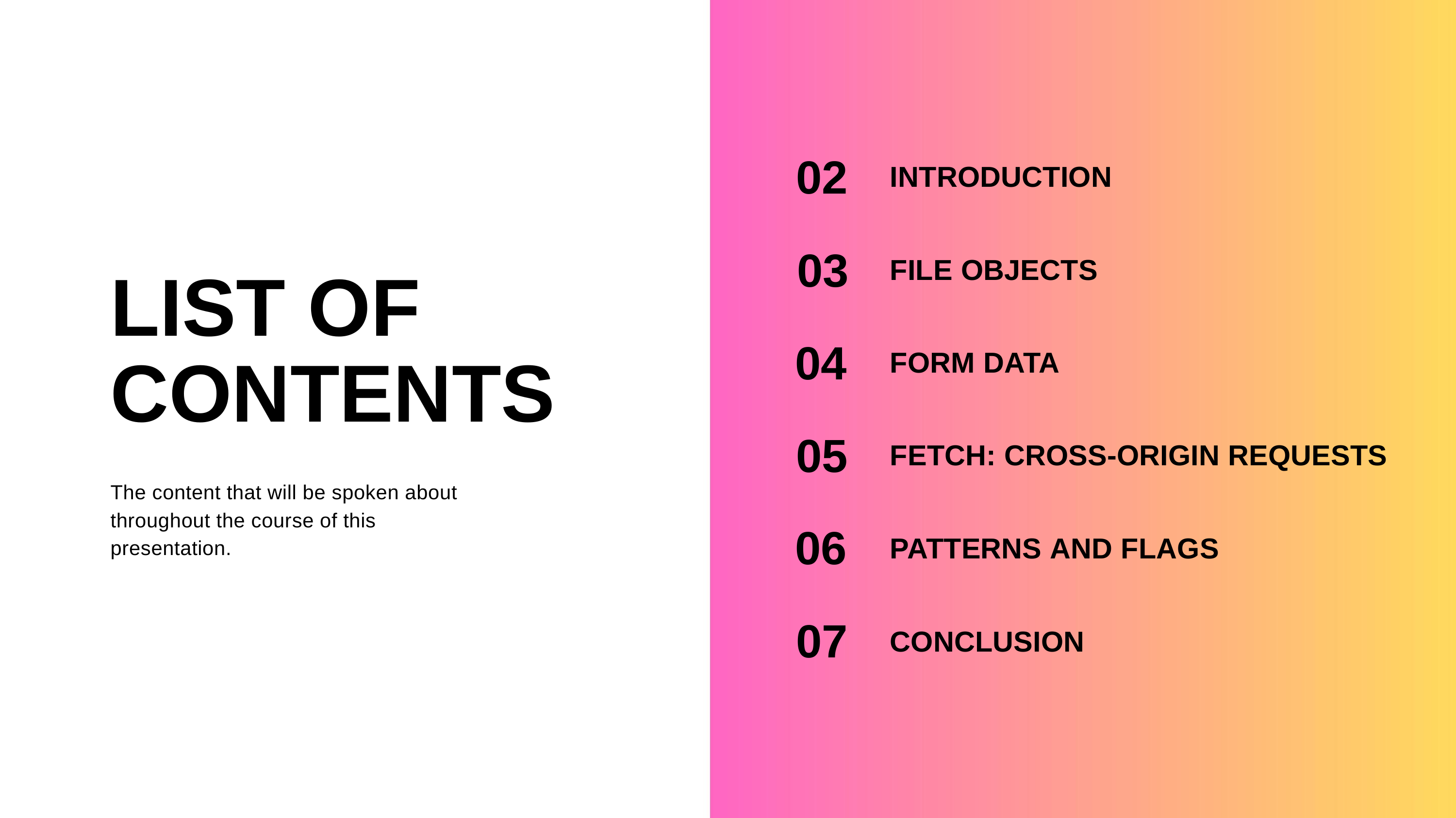

02
03
04
05
06
07
INTRODUCTION
FILE OBJECTS
LIST OF
CONTENTS
FORM DATA
FETCH: CROSS-ORIGIN REQUESTS
PATTERNS AND FLAGS
CONCLUSION
The content that will be spoken about
throughout the course of this
presentation.